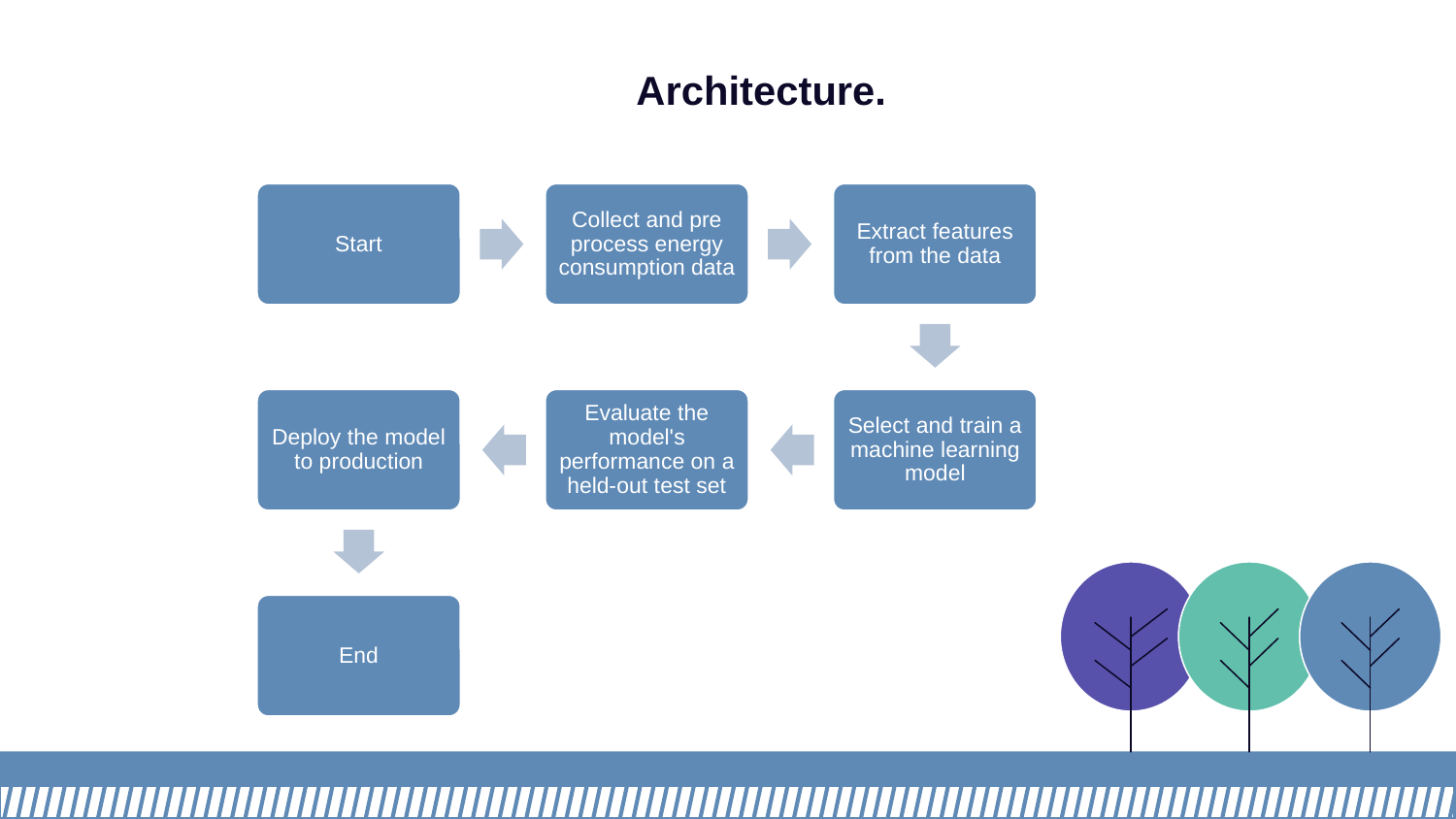

# Architecture.

Start

Collect and pre process energy consumption data

Extract features from the data

Deploy the model to production

Evaluate the model's performance on a held-out test set

Select and train a machine learning model

End